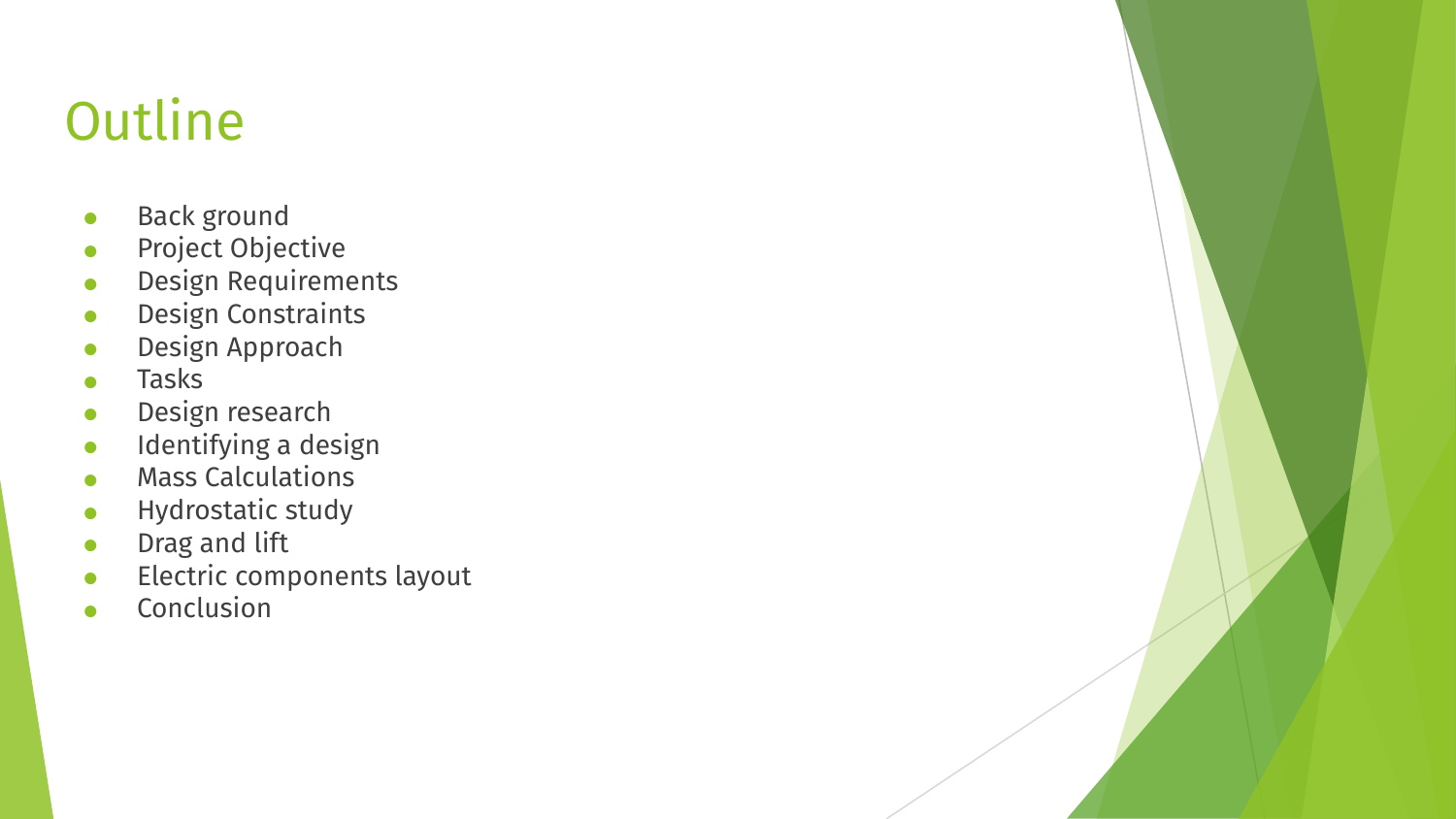

# Outline

Back ground
Project Objective
Design Requirements
Design Constraints
Design Approach
Tasks
Design research
Identifying a design
Mass Calculations
Hydrostatic study
Drag and lift
Electric components layout
Conclusion